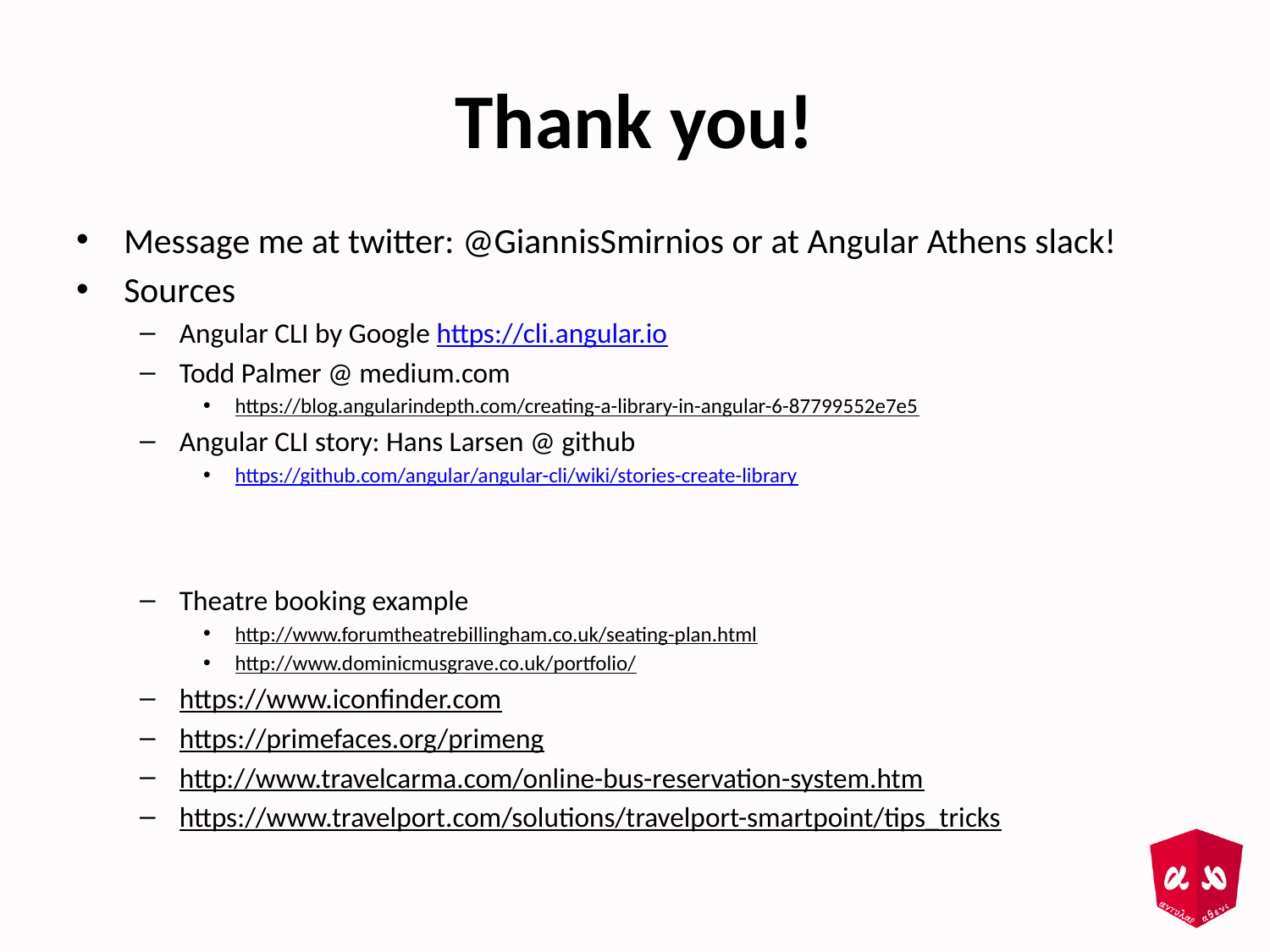

# Thank you!
Message me at twitter: @GiannisSmirnios or at Angular Athens slack!
Sources
Angular CLI by Google https://cli.angular.io
Todd Palmer @ medium.com
https://blog.angularindepth.com/creating-a-library-in-angular-6-87799552e7e5
Angular CLI story: Hans Larsen @ github
https://github.com/angular/angular-cli/wiki/stories-create-library

Theatre booking example
http://www.forumtheatrebillingham.co.uk/seating-plan.html
http://www.dominicmusgrave.co.uk/portfolio/
https://www.iconfinder.com
https://primefaces.org/primeng
http://www.travelcarma.com/online-bus-reservation-system.htm
https://www.travelport.com/solutions/travelport-smartpoint/tips_tricks